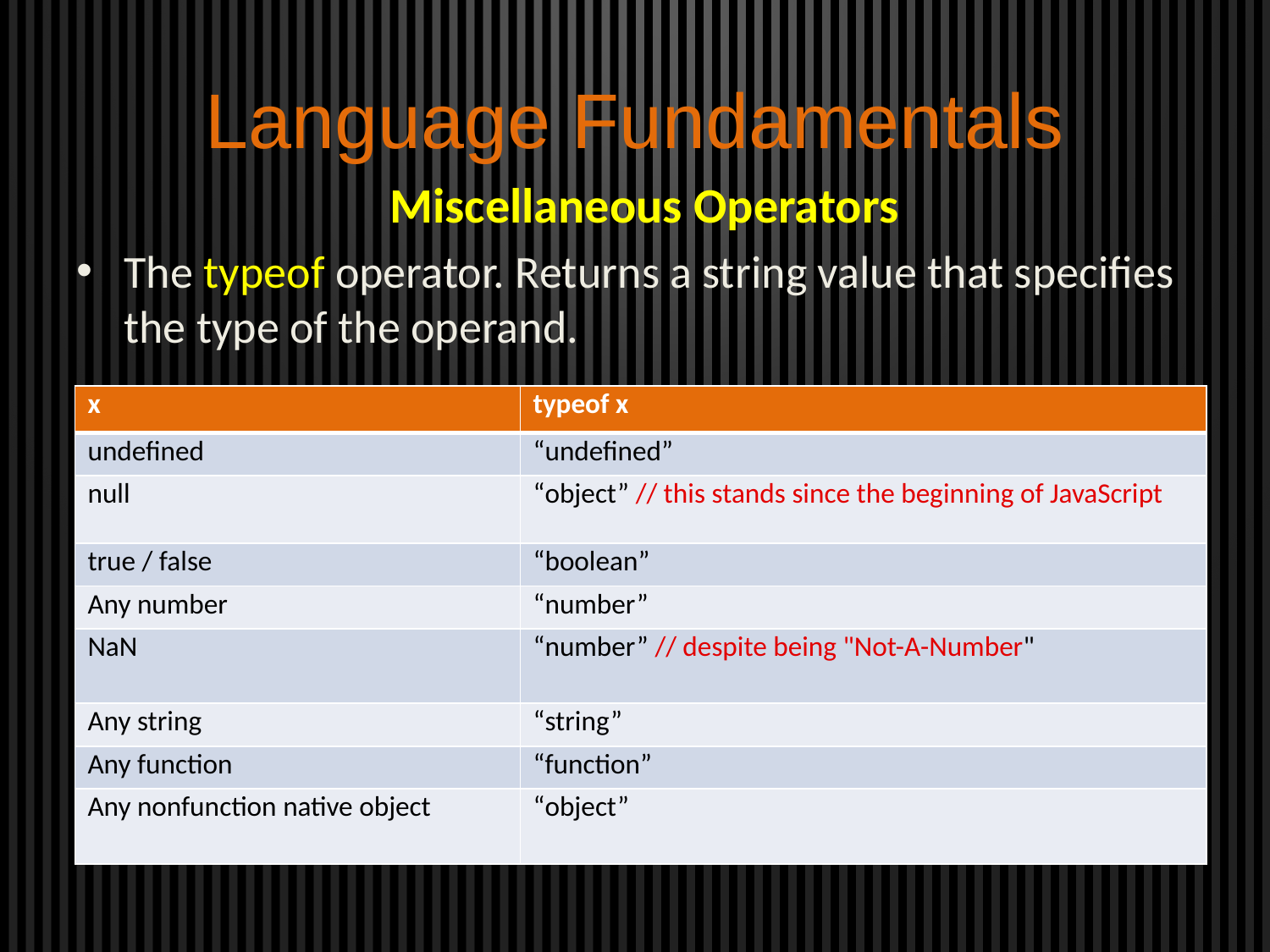

Language Fundamentals
Miscellaneous Operators
The typeof operator. Returns a string value that specifies the type of the operand.

| x | typeof x |
| --- | --- |
| undefined | “undefined” |
| null | “object” // this stands since the beginning of JavaScript |
| true / false | “boolean” |
| Any number | “number” |
| NaN | “number” // despite being "Not-A-Number" |
| Any string | “string” |
| Any function | “function” |
| Any nonfunction native object | “object” |